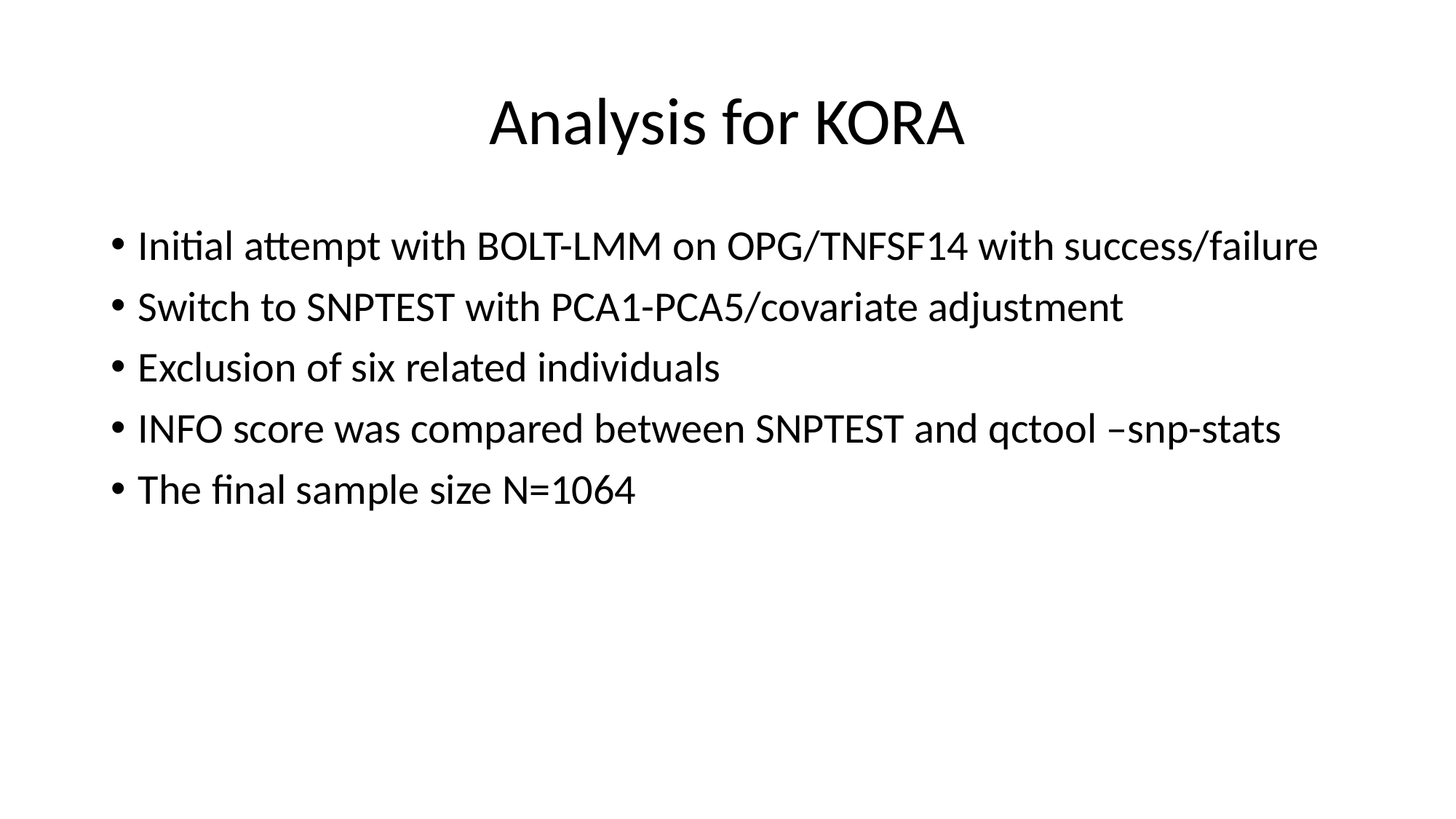

# Analysis for KORA
Initial attempt with BOLT-LMM on OPG/TNFSF14 with success/failure
Switch to SNPTEST with PCA1-PCA5/covariate adjustment
Exclusion of six related individuals
INFO score was compared between SNPTEST and qctool –snp-stats
The final sample size N=1064